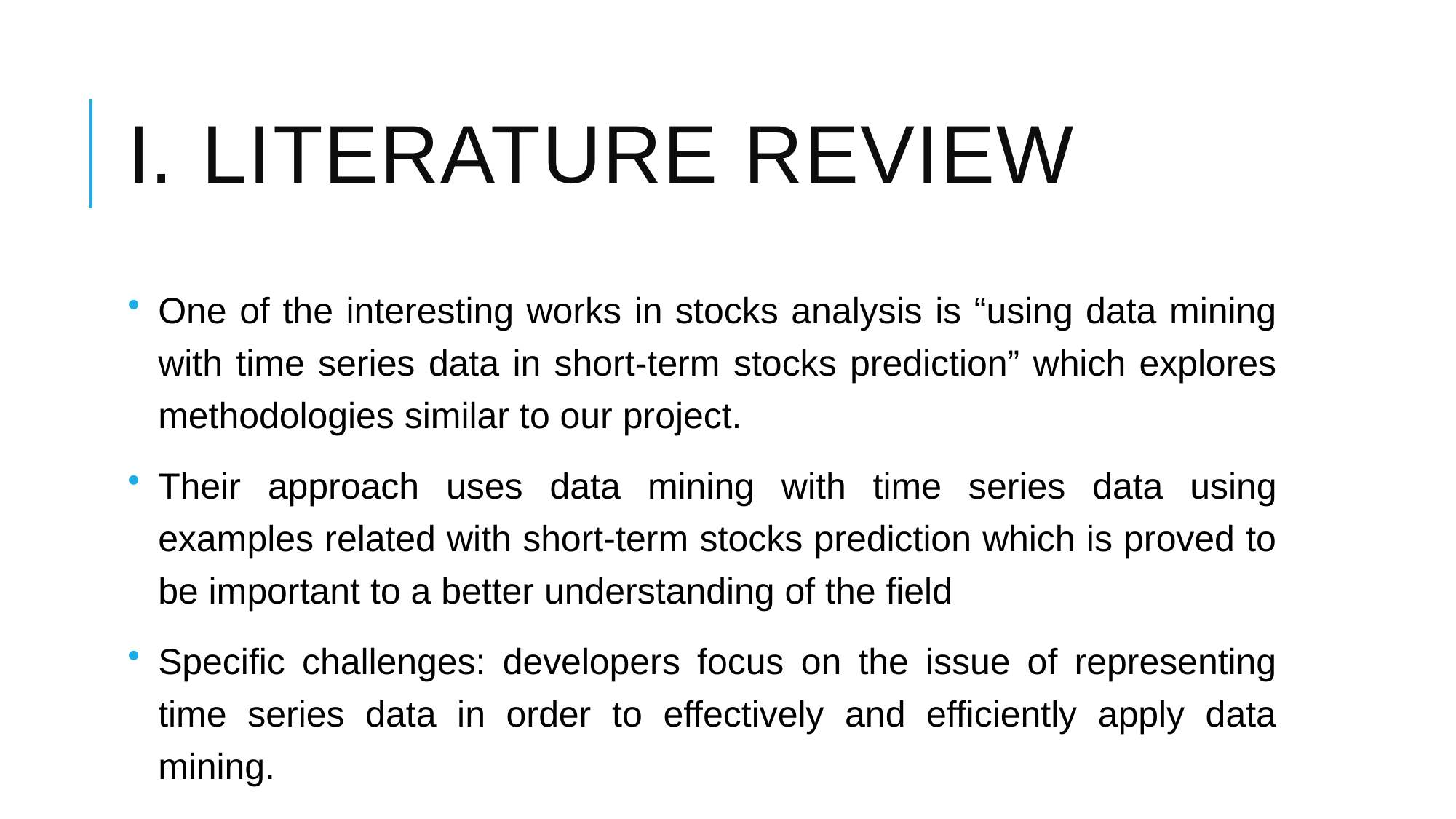

# Literature Review
One of the interesting works in stocks analysis is “using data mining with time series data in short-term stocks prediction” which explores methodologies similar to our project.
Their approach uses data mining with time series data using examples related with short-term stocks prediction which is proved to be important to a better understanding of the field
Specific challenges: developers focus on the issue of representing time series data in order to effectively and efficiently apply data mining.